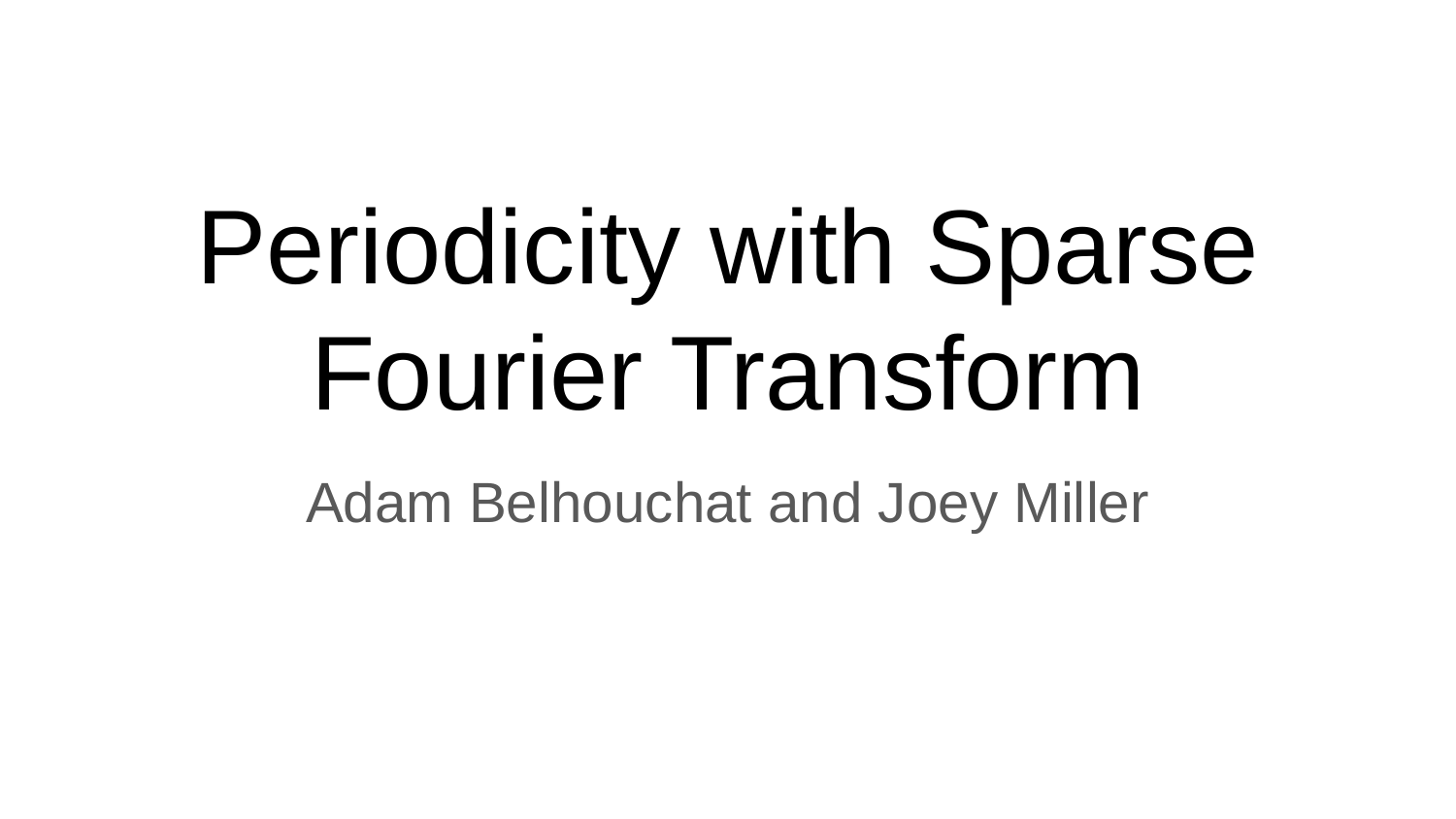

# Periodicity with Sparse Fourier Transform
Adam Belhouchat and Joey Miller